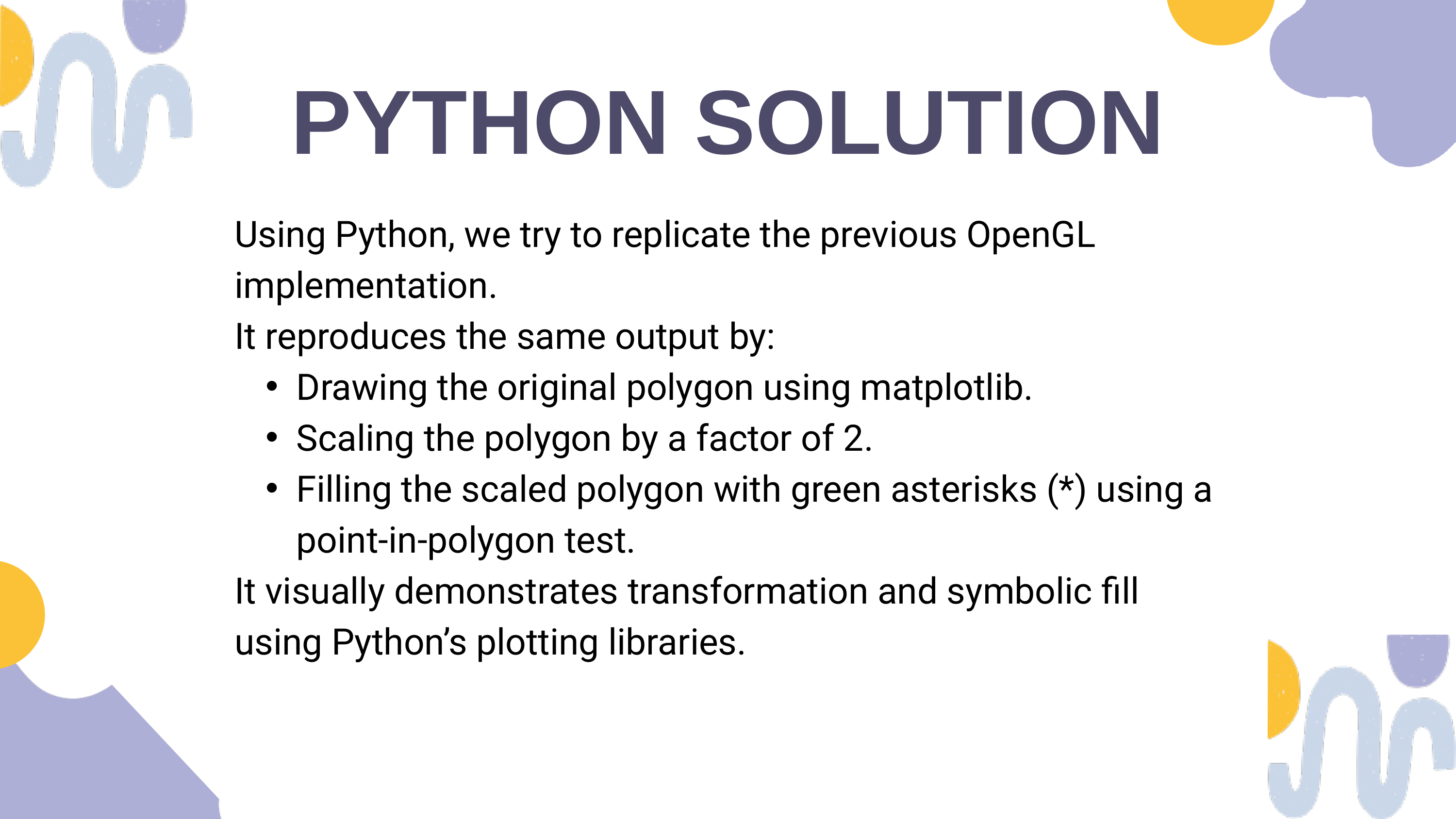

PYTHON SOLUTION
Using Python, we try to replicate the previous OpenGL implementation.
It reproduces the same output by:
Drawing the original polygon using matplotlib.
Scaling the polygon by a factor of 2.
Filling the scaled polygon with green asterisks (*) using a point-in-polygon test.
It visually demonstrates transformation and symbolic fill using Python’s plotting libraries.